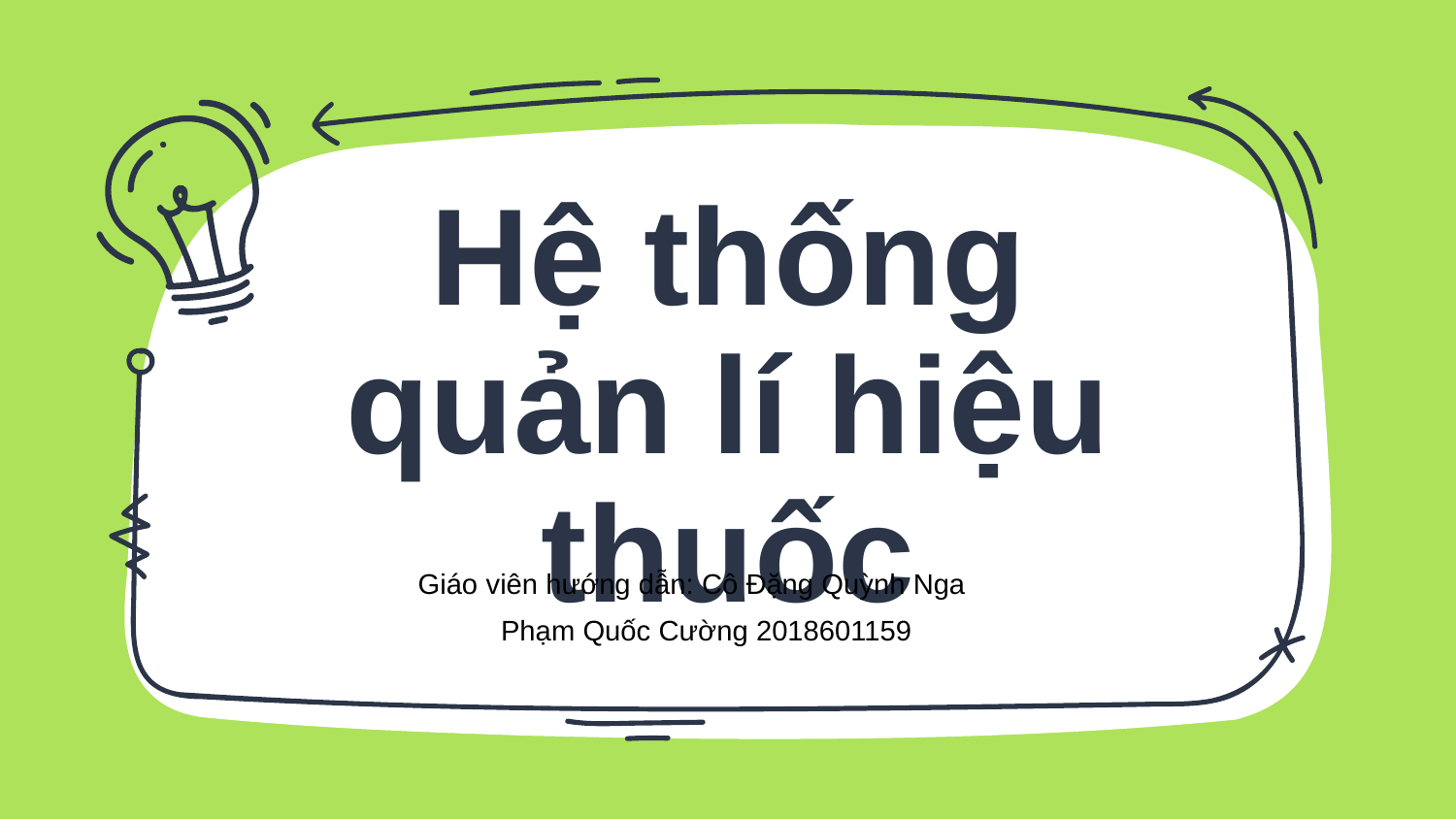

# Hệ thống quản lí hiệu thuốc
Giáo viên hướng dẫn: Cô Đặng Quỳnh Nga
Phạm Quốc Cường 2018601159